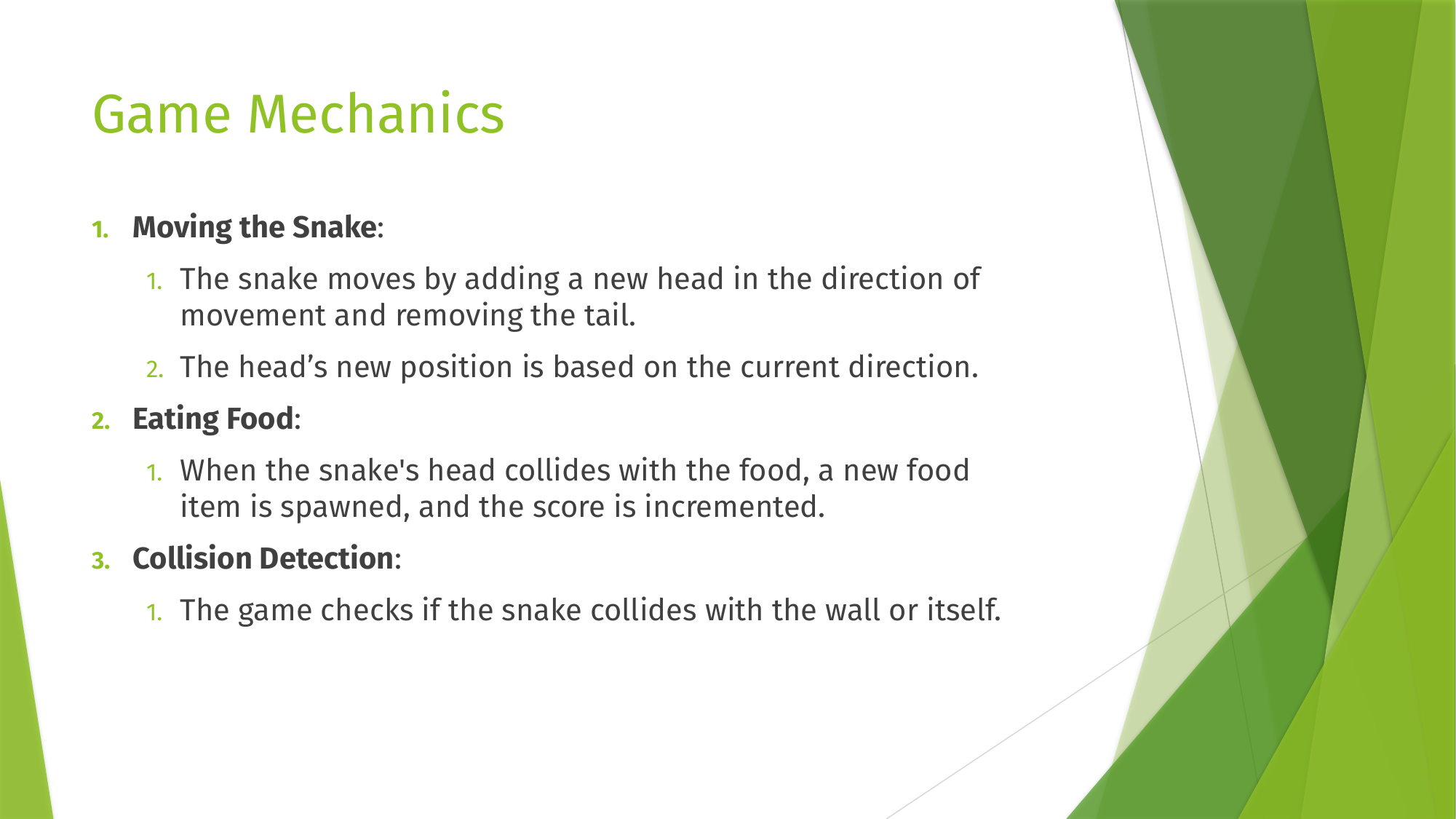

# Game Mechanics
Moving the Snake:
The snake moves by adding a new head in the direction of movement and removing the tail.
The head’s new position is based on the current direction.
Eating Food:
When the snake's head collides with the food, a new food item is spawned, and the score is incremented.
Collision Detection:
The game checks if the snake collides with the wall or itself.